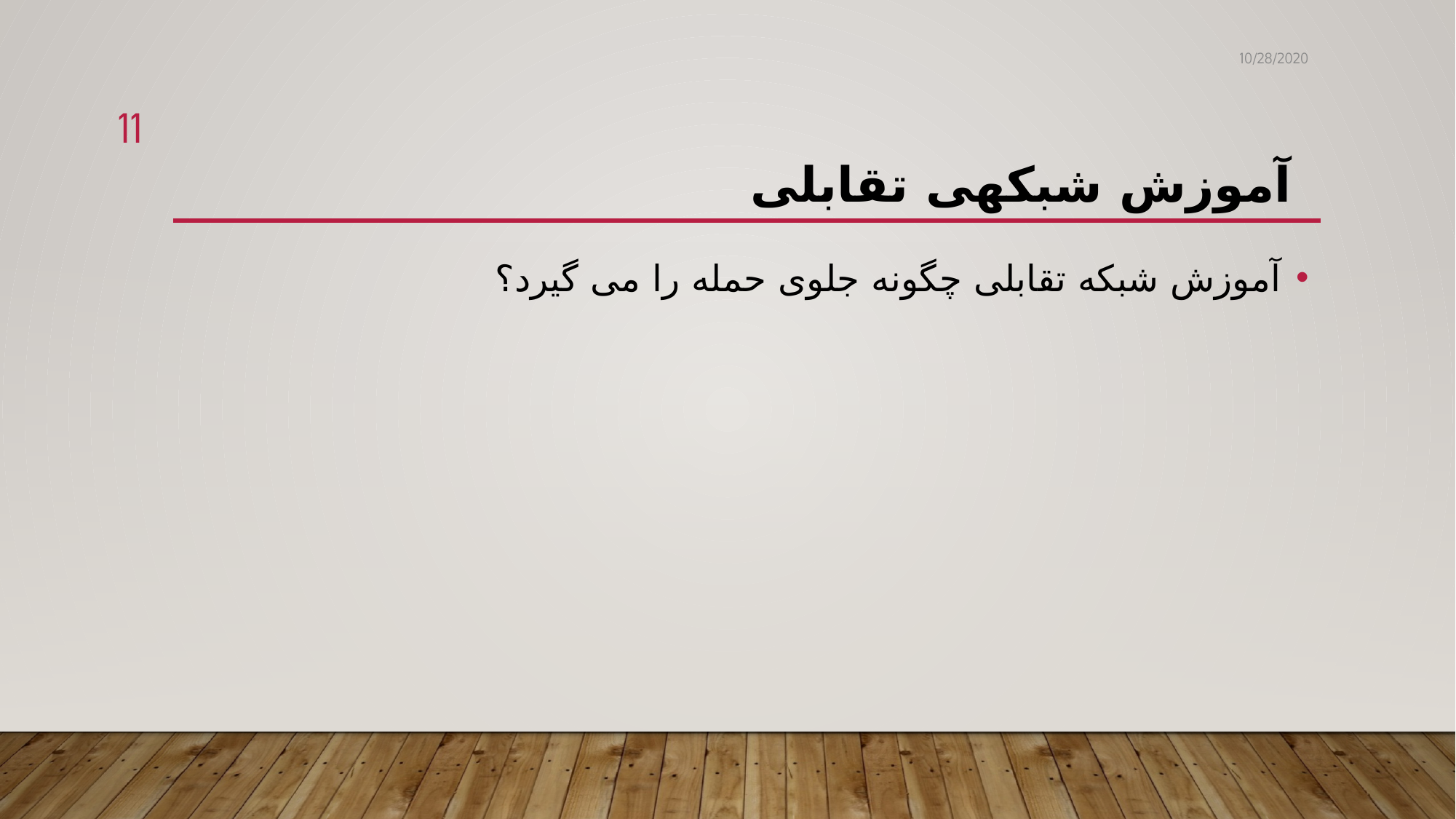

10/28/2020
11
# آموزش شبکه­ی تقابلی
آموزش شبکه تقابلی چگونه جلوی حمله را می گیرد؟